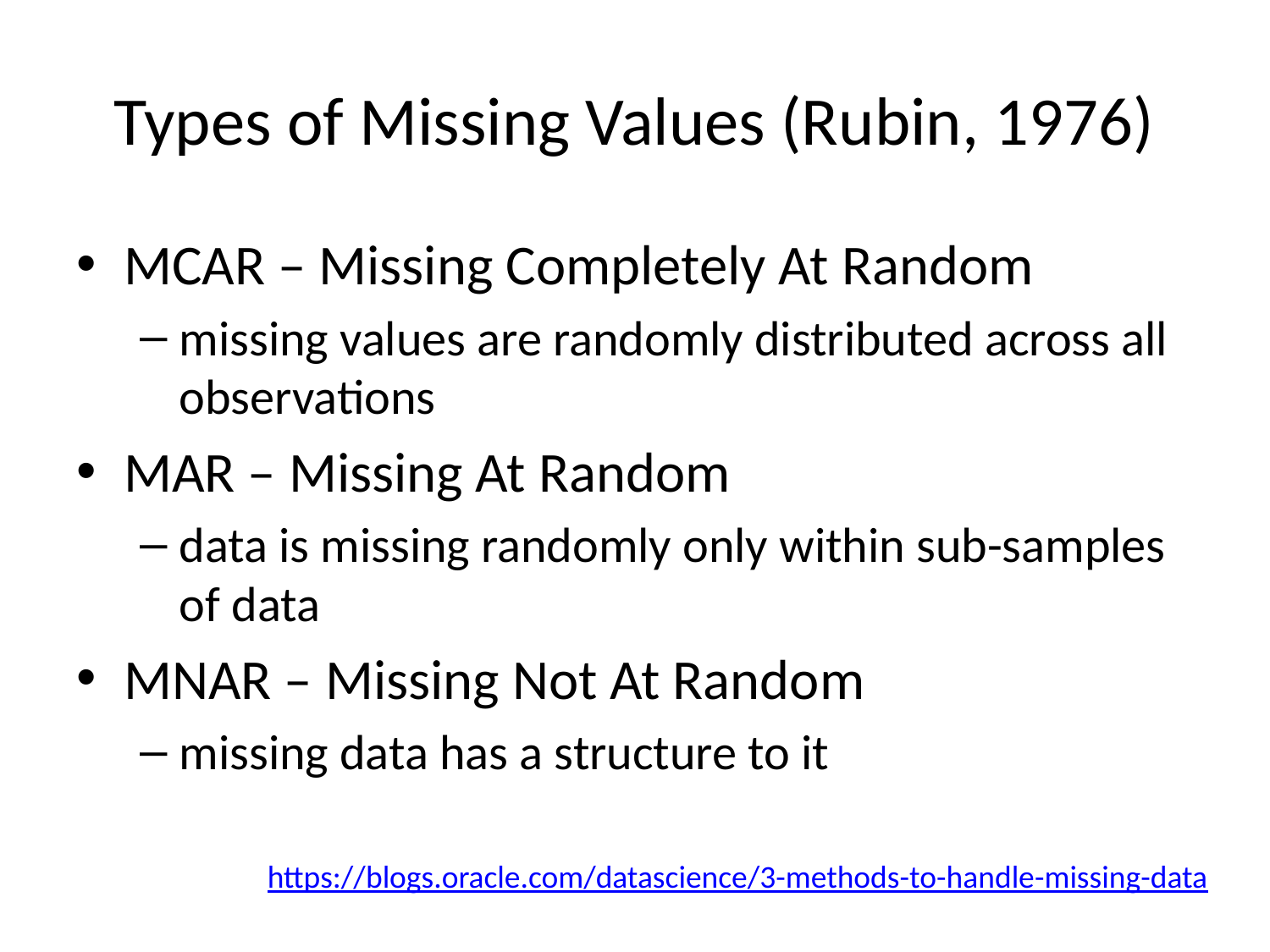

# Types of Missing Values (Rubin, 1976)
MCAR – Missing Completely At Random
missing values are randomly distributed across all observations
MAR – Missing At Random
data is missing randomly only within sub-samples of data
MNAR – Missing Not At Random
missing data has a structure to it
https://blogs.oracle.com/datascience/3-methods-to-handle-missing-data